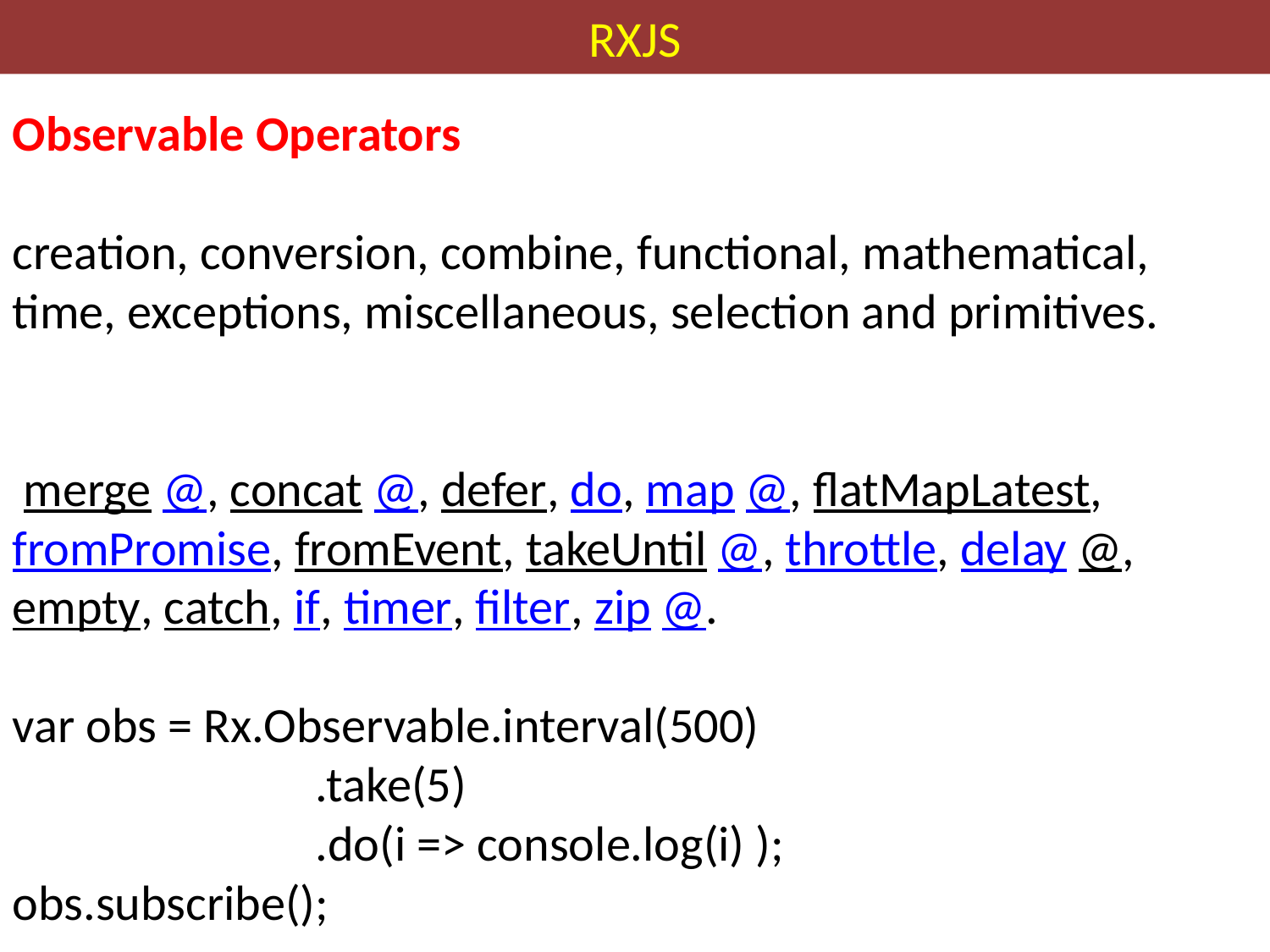

# RXJS
Observable Operators

creation, conversion, combine, functional, mathematical, time, exceptions, miscellaneous, selection and primitives.

 merge @, concat @, defer, do, map @, flatMapLatest, fromPromise, fromEvent, takeUntil @, throttle, delay @, empty, catch, if, timer, filter, zip @.

var obs = Rx.Observable.interval(500)
                           .take(5)
                           .do(i => console.log(i) );
obs.subscribe();